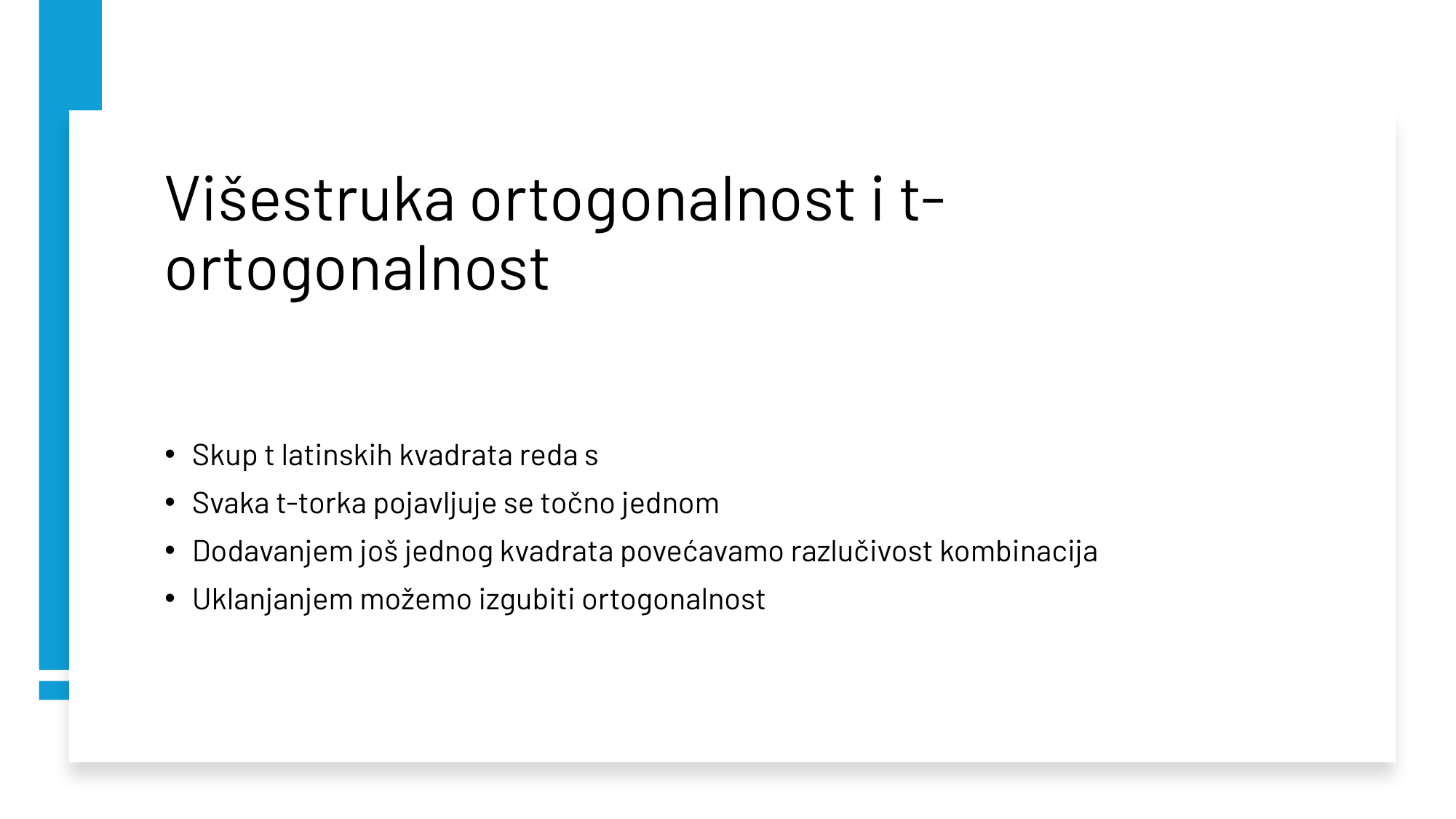

# Višestruka ortogonalnost i t-ortogonalnost

Skup t latinskih kvadrata reda s
Svaka t-torka pojavljuje se točno jednom
Dodavanjem još jednog kvadrata povećavamo razlučivost kombinacija
Uklanjanjem možemo izgubiti ortogonalnost